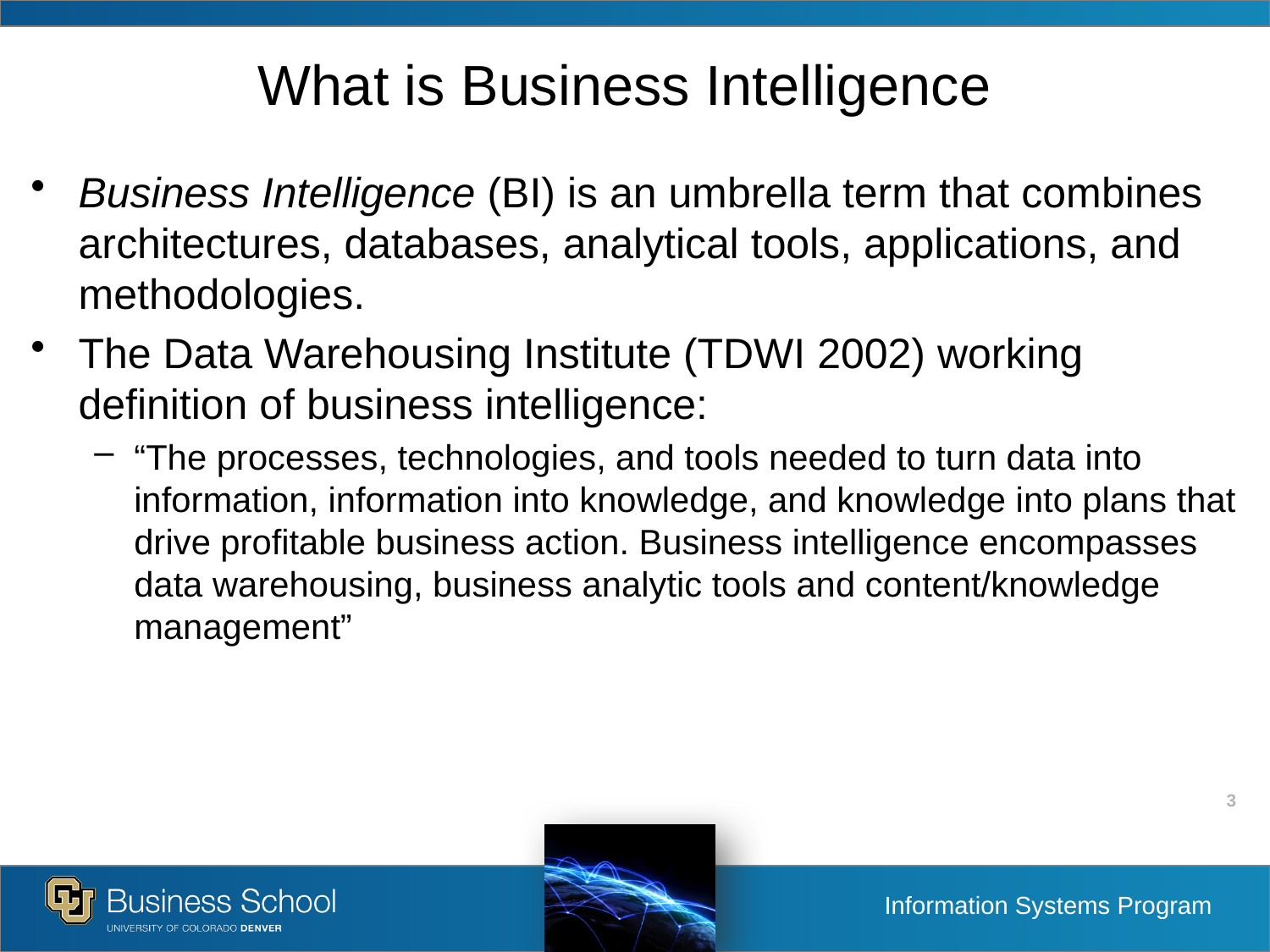

# What is Business Intelligence
Business Intelligence (BI) is an umbrella term that combines architectures, databases, analytical tools, applications, and methodologies.
The Data Warehousing Institute (TDWI 2002) working definition of business intelligence:
“The processes, technologies, and tools needed to turn data into information, information into knowledge, and knowledge into plans that drive profitable business action. Business intelligence encompasses data warehousing, business analytic tools and content/knowledge management”